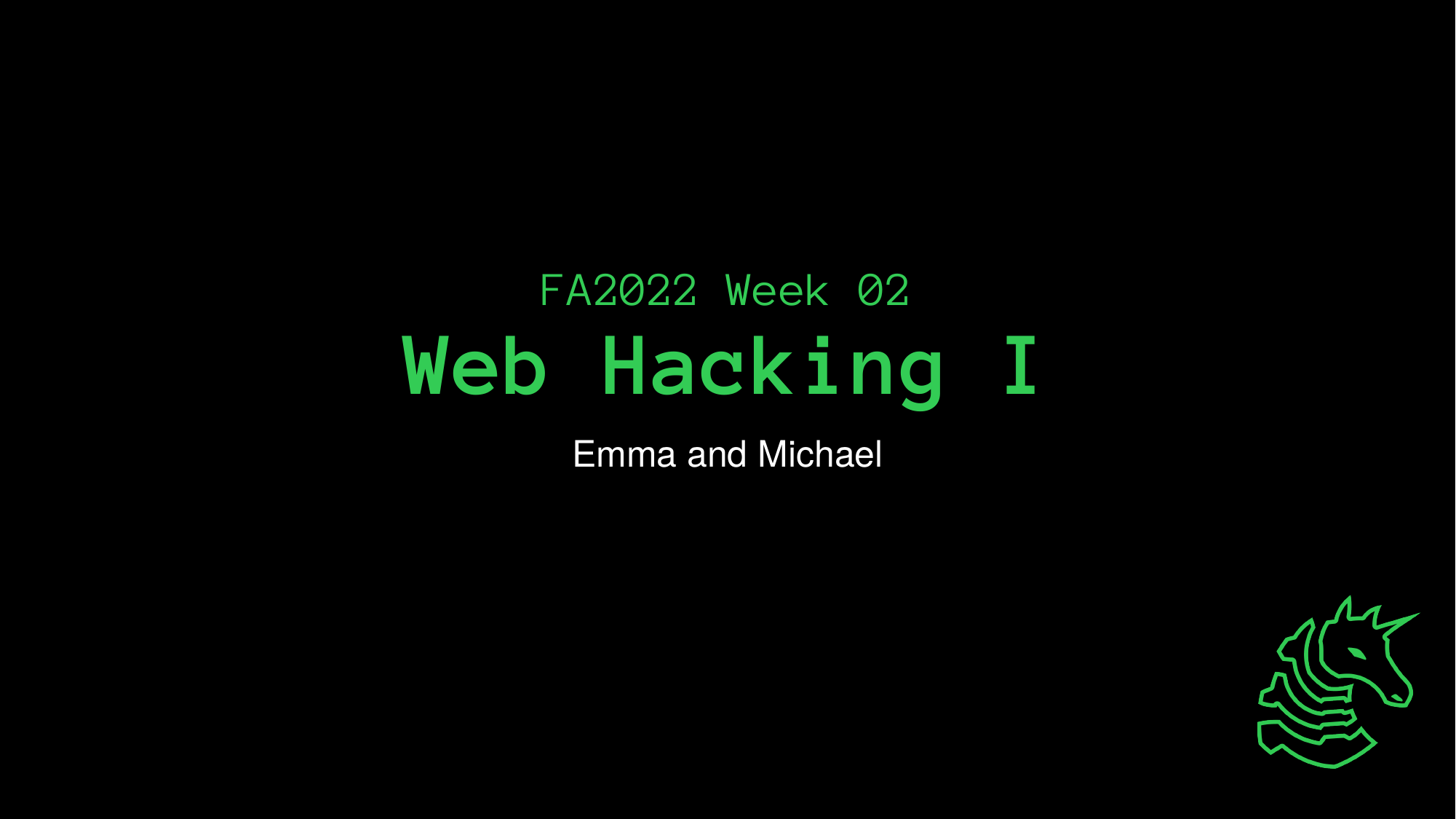

# FA2022 Week 02
Web Hacking I
Emma and Michael